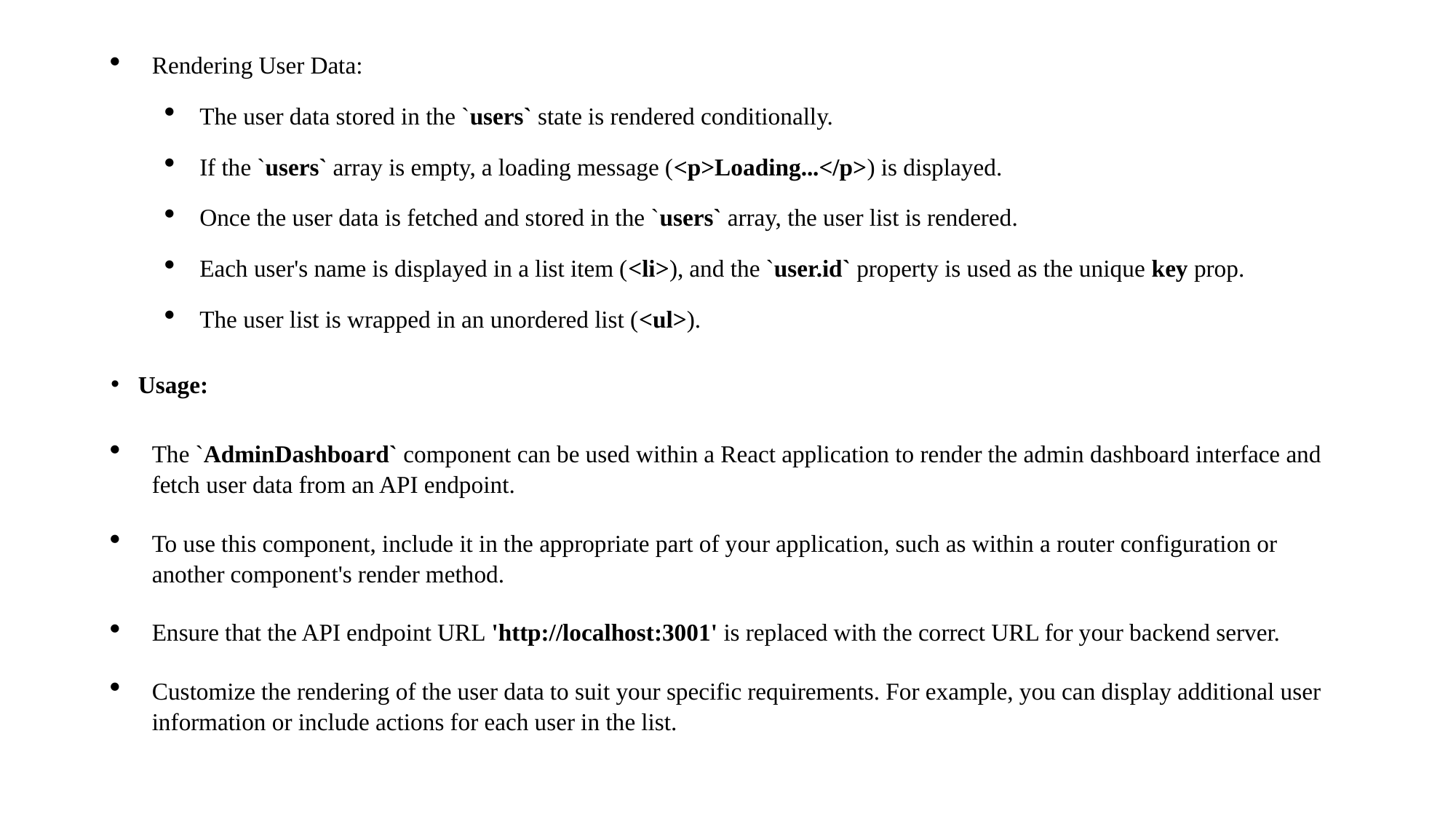

Rendering User Data:
The user data stored in the `users` state is rendered conditionally.
If the `users` array is empty, a loading message (<p>Loading...</p>) is displayed.
Once the user data is fetched and stored in the `users` array, the user list is rendered.
Each user's name is displayed in a list item (<li>), and the `user.id` property is used as the unique key prop.
The user list is wrapped in an unordered list (<ul>).
Usage:
The `AdminDashboard` component can be used within a React application to render the admin dashboard interface and fetch user data from an API endpoint.
To use this component, include it in the appropriate part of your application, such as within a router configuration or another component's render method.
Ensure that the API endpoint URL 'http://localhost:3001' is replaced with the correct URL for your backend server.
Customize the rendering of the user data to suit your specific requirements. For example, you can display additional user information or include actions for each user in the list.